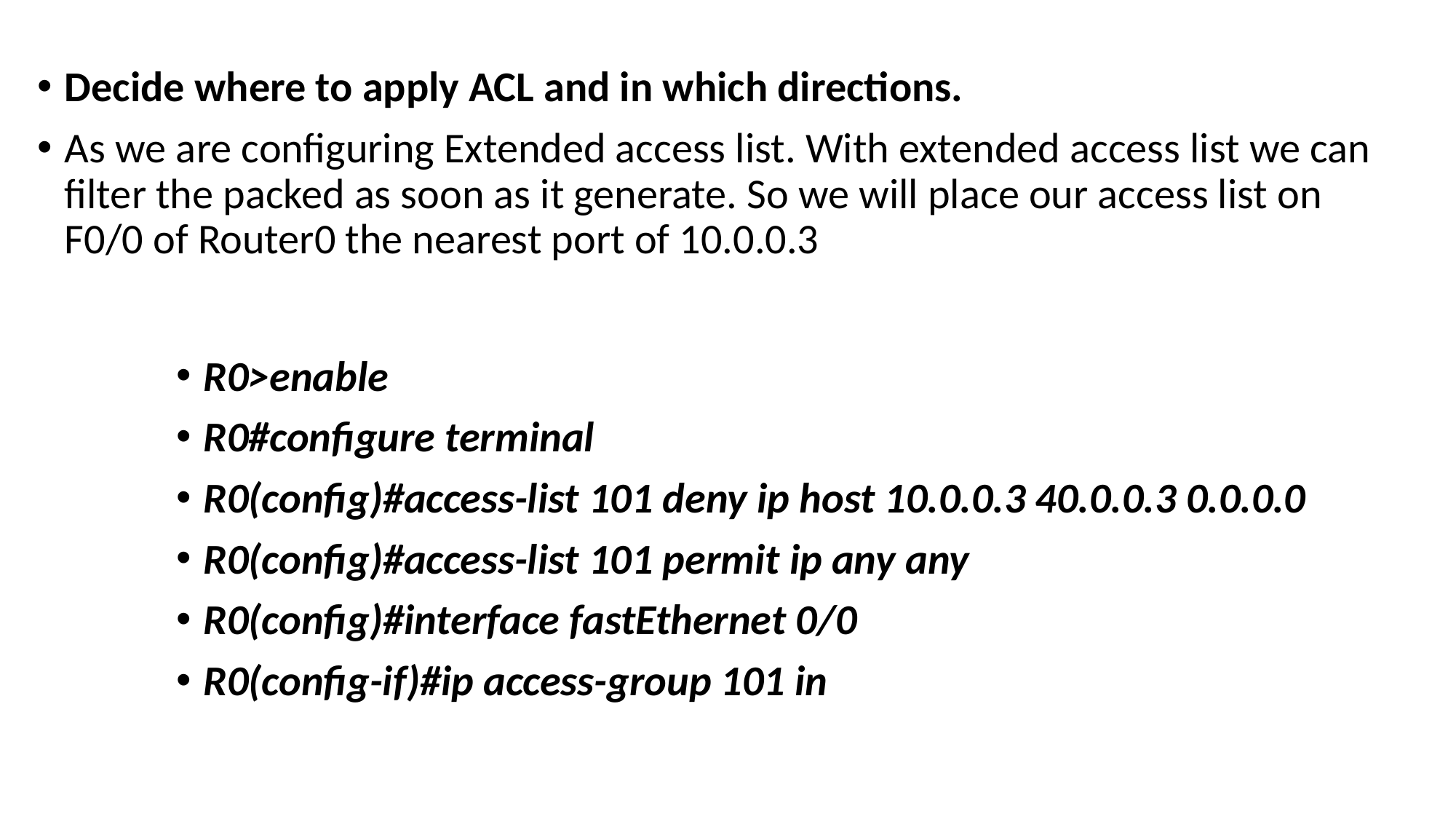

Decide where to apply ACL and in which directions.
As we are configuring Extended access list. With extended access list we can filter the packed as soon as it generate. So we will place our access list on F0/0 of Router0 the nearest port of 10.0.0.3
R0>enable
R0#configure terminal
R0(config)#access-list 101 deny ip host 10.0.0.3 40.0.0.3 0.0.0.0
R0(config)#access-list 101 permit ip any any
R0(config)#interface fastEthernet 0/0
R0(config-if)#ip access-group 101 in